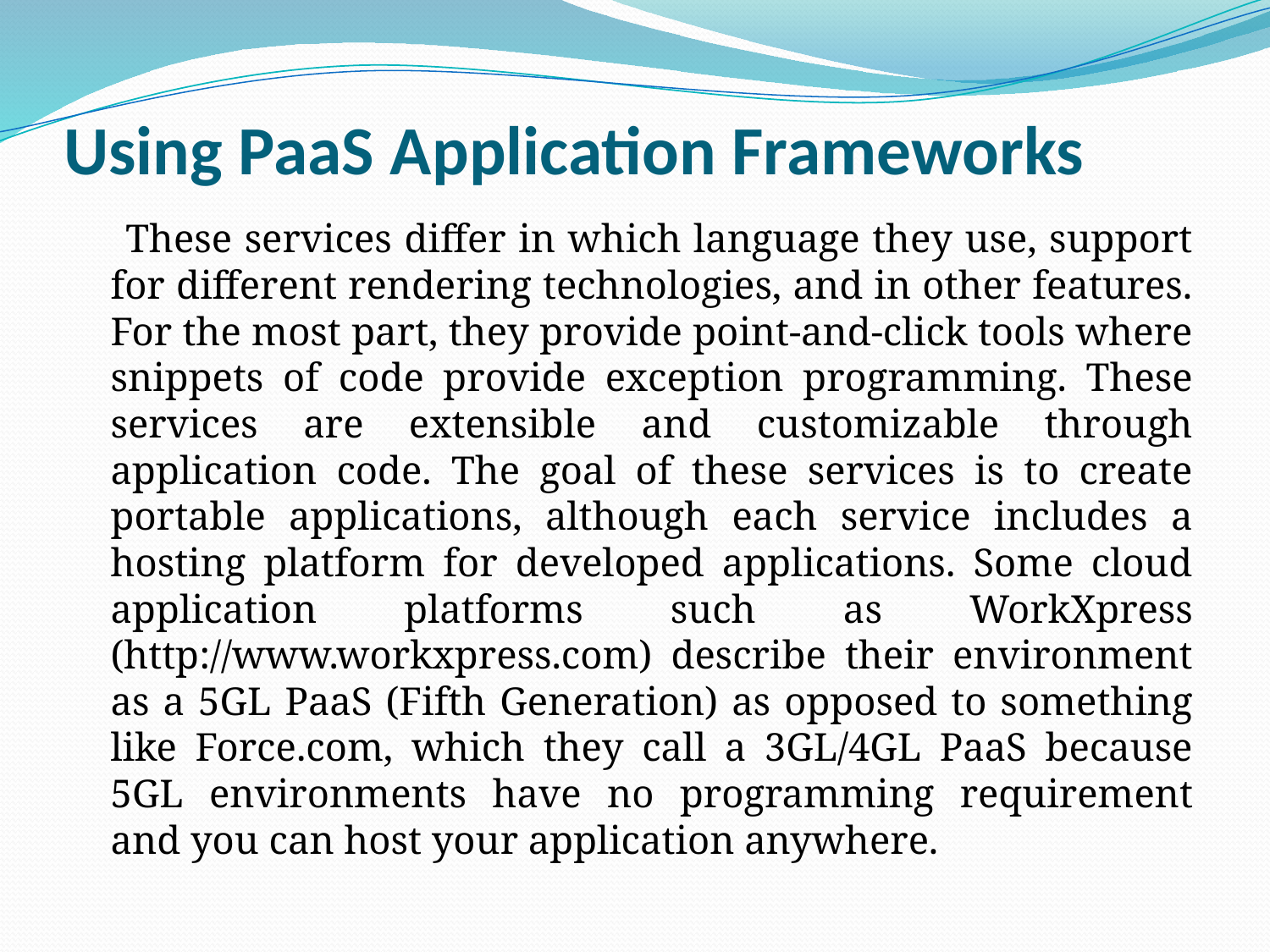

# Using PaaS Application Frameworks
    These services differ in which language they use, support for different rendering technologies, and in other features. For the most part, they provide point-and-click tools where snippets of code provide exception programming. These services are extensible and customizable through application code. The goal of these services is to create portable applications, although each service includes a hosting platform for developed applications. Some cloud application platforms such as WorkXpress (http://www.workxpress.com) describe their environment as a 5GL PaaS (Fifth Generation) as opposed to something like Force.com, which they call a 3GL/4GL PaaS because 5GL environments have no programming requirement and you can host your application anywhere.